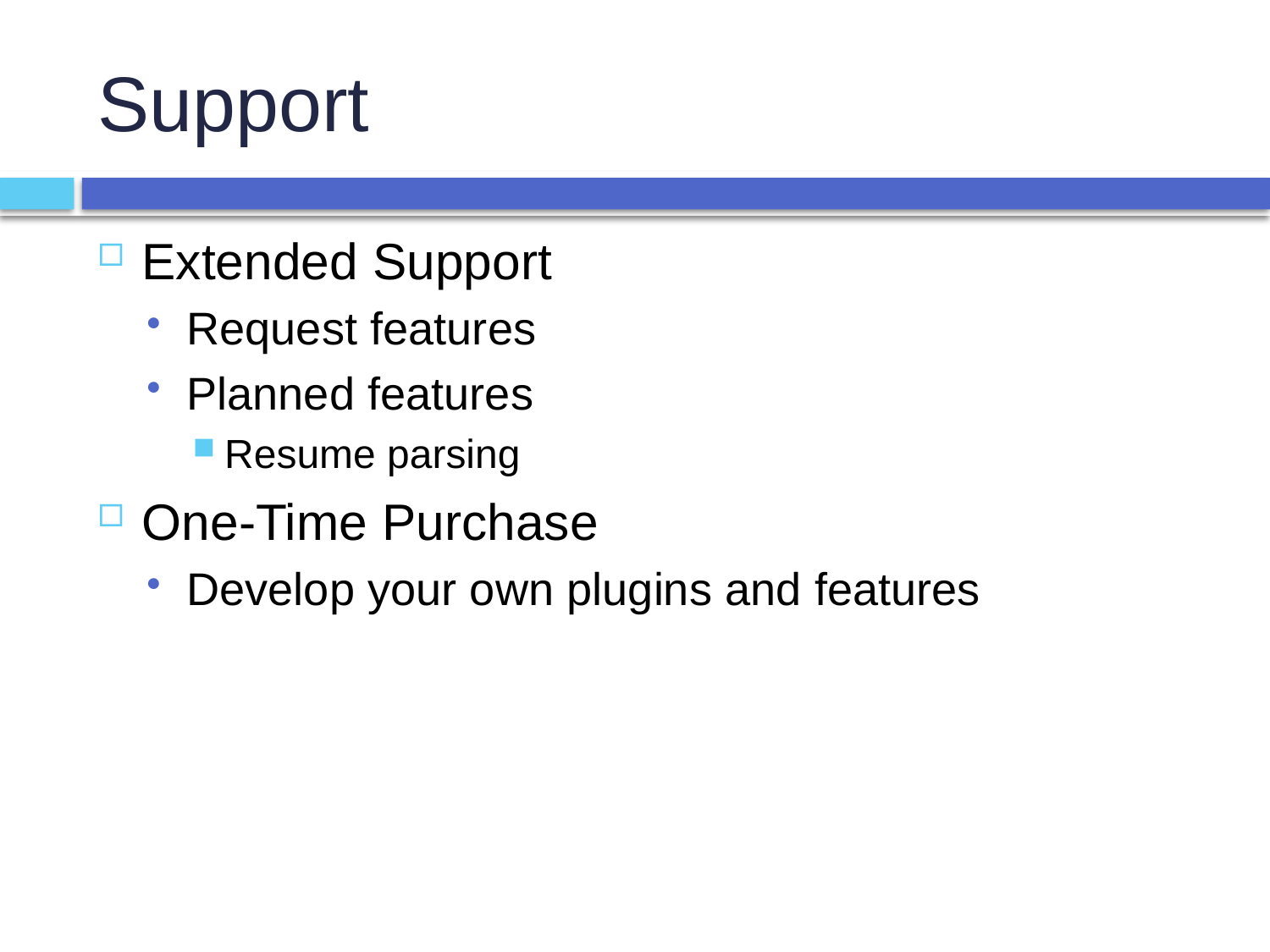

# Support
Extended Support
Request features
Planned features
Resume parsing
One-Time Purchase
Develop your own plugins and features